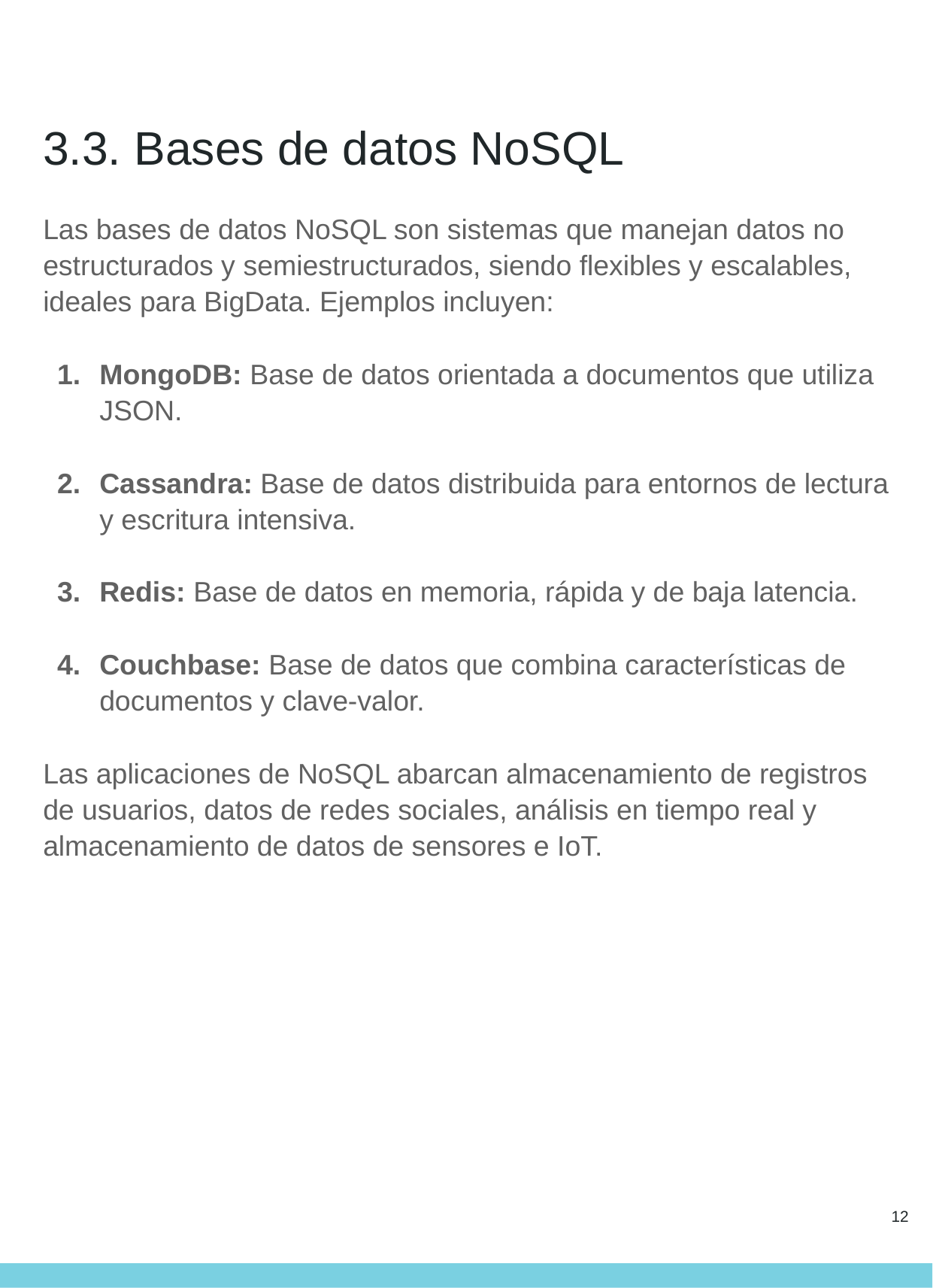

# 3.3. Bases de datos NoSQL
Las bases de datos NoSQL son sistemas que manejan datos no estructurados y semiestructurados, siendo flexibles y escalables, ideales para BigData. Ejemplos incluyen:

MongoDB: Base de datos orientada a documentos que utiliza JSON.

Cassandra: Base de datos distribuida para entornos de lectura y escritura intensiva.

Redis: Base de datos en memoria, rápida y de baja latencia.

Couchbase: Base de datos que combina características de documentos y clave-valor.

Las aplicaciones de NoSQL abarcan almacenamiento de registros de usuarios, datos de redes sociales, análisis en tiempo real y almacenamiento de datos de sensores e IoT.
12